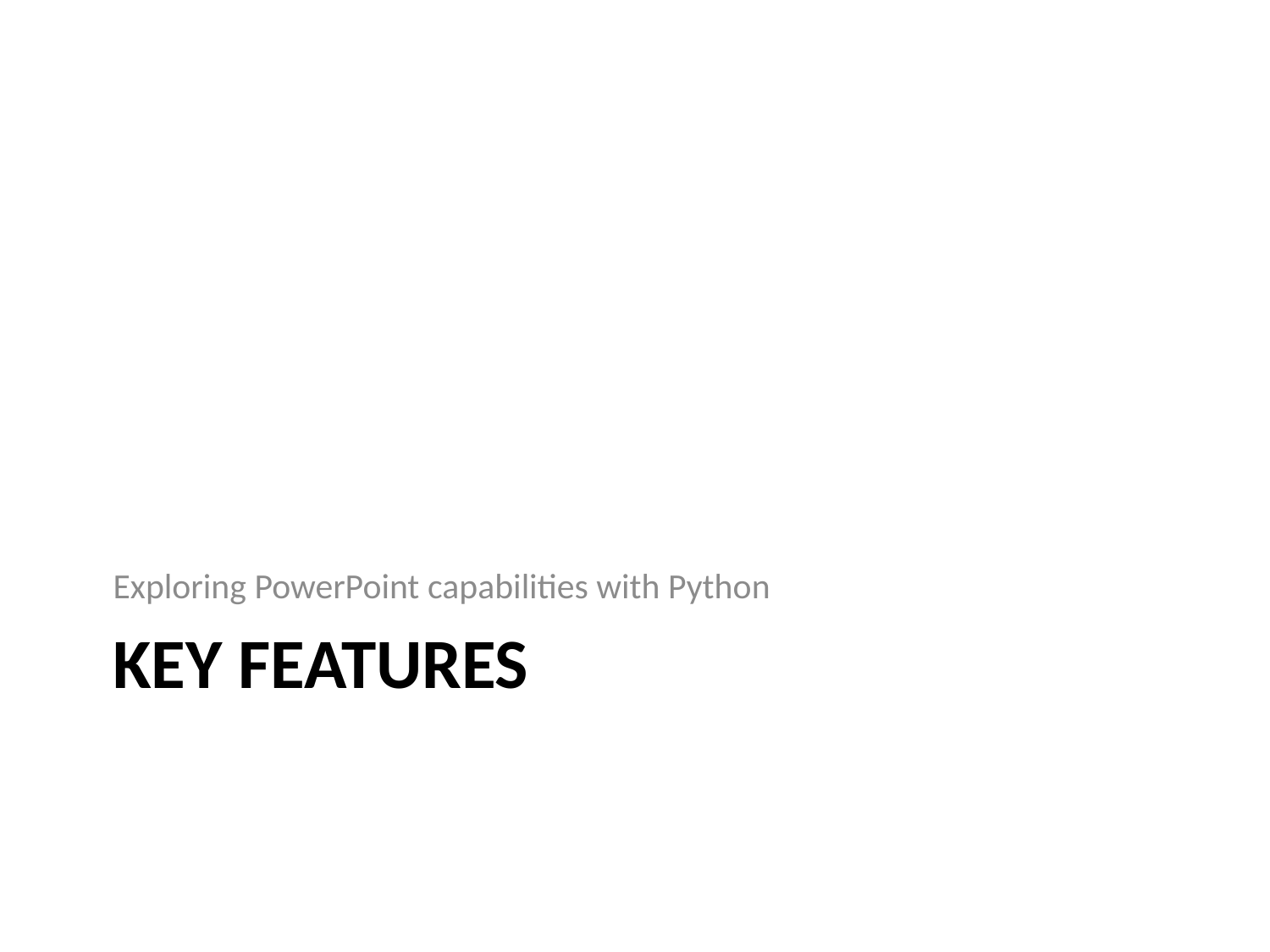

Exploring PowerPoint capabilities with Python
# Key Features